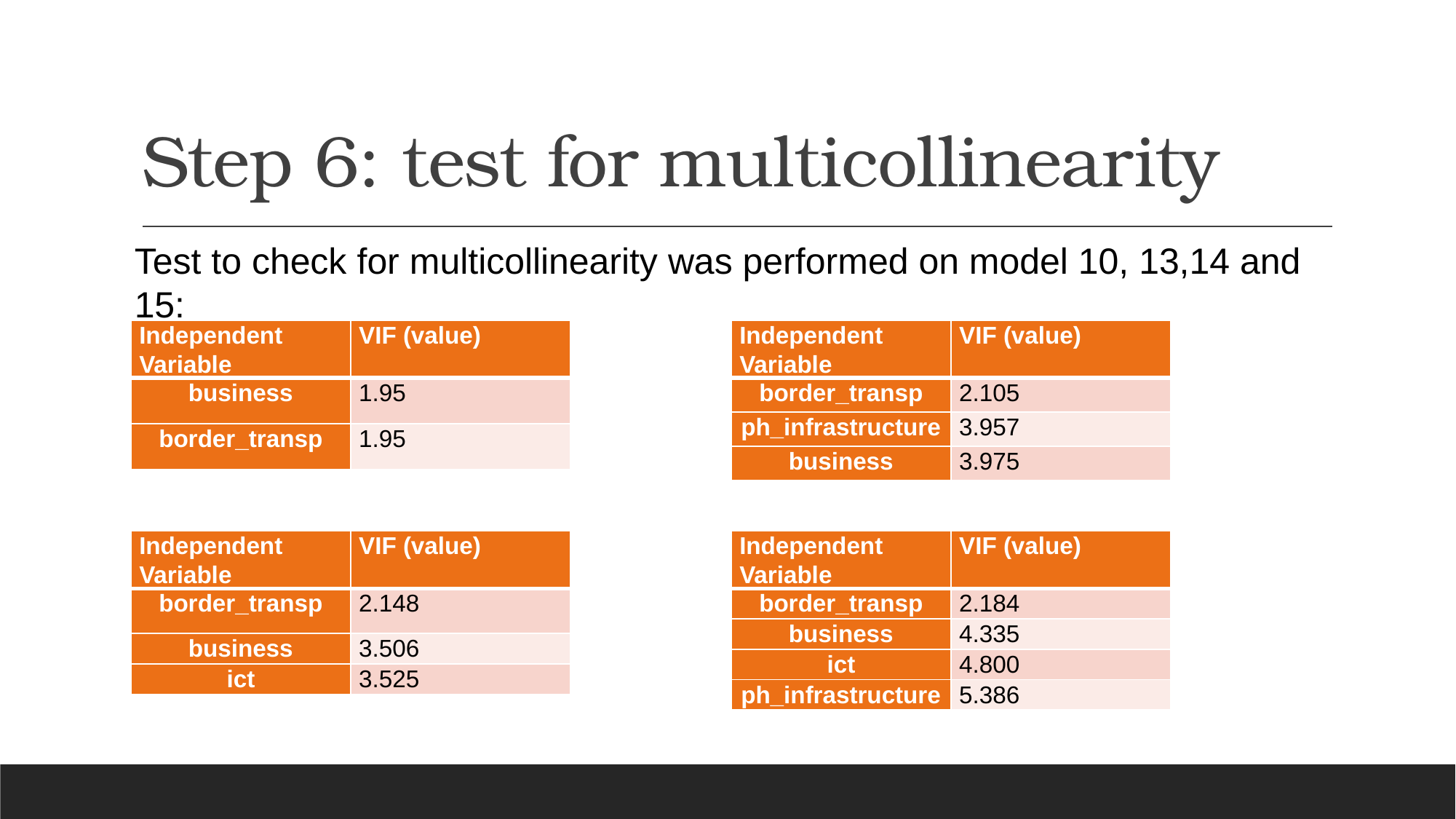

# Step 6: test for multicollinearity
Test to check for multicollinearity was performed on model 10, 13,14 and 15:

| Independent Variable | VIF (value) |
| --- | --- |
| business | 1.95 |
| border\_transp | 1.95 |
| Independent Variable | VIF (value) |
| --- | --- |
| border\_transp | 2.105 |
| ph\_infrastructure | 3.957 |
| business | 3.975 |
| Independent Variable | VIF (value) |
| --- | --- |
| border\_transp | 2.148 |
| business | 3.506 |
| ict | 3.525 |
| Independent Variable | VIF (value) |
| --- | --- |
| border\_transp | 2.184 |
| business | 4.335 |
| ict | 4.800 |
| ph\_infrastructure | 5.386 |